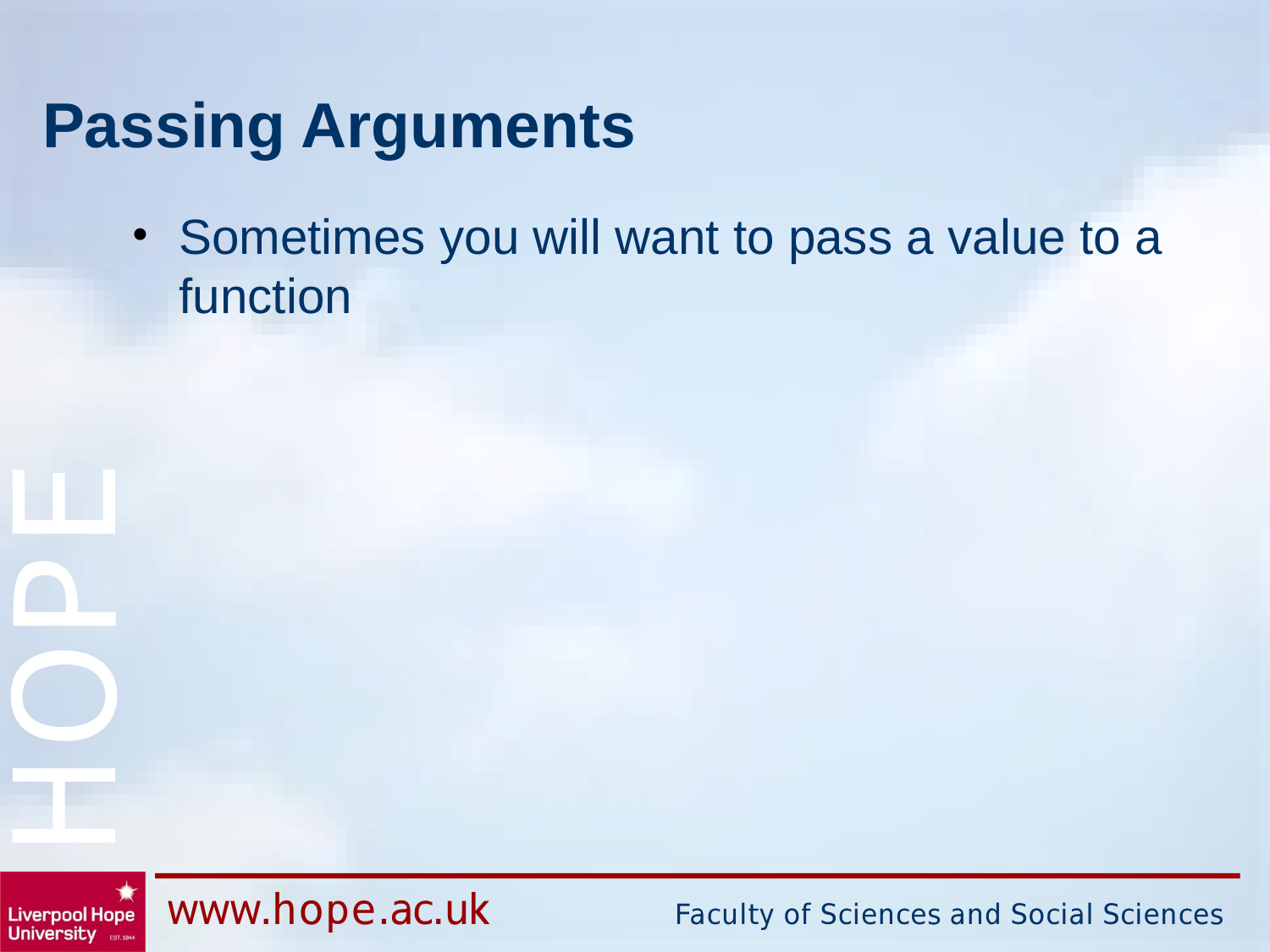

# Passing Arguments
Sometimes you will want to pass a value to a function